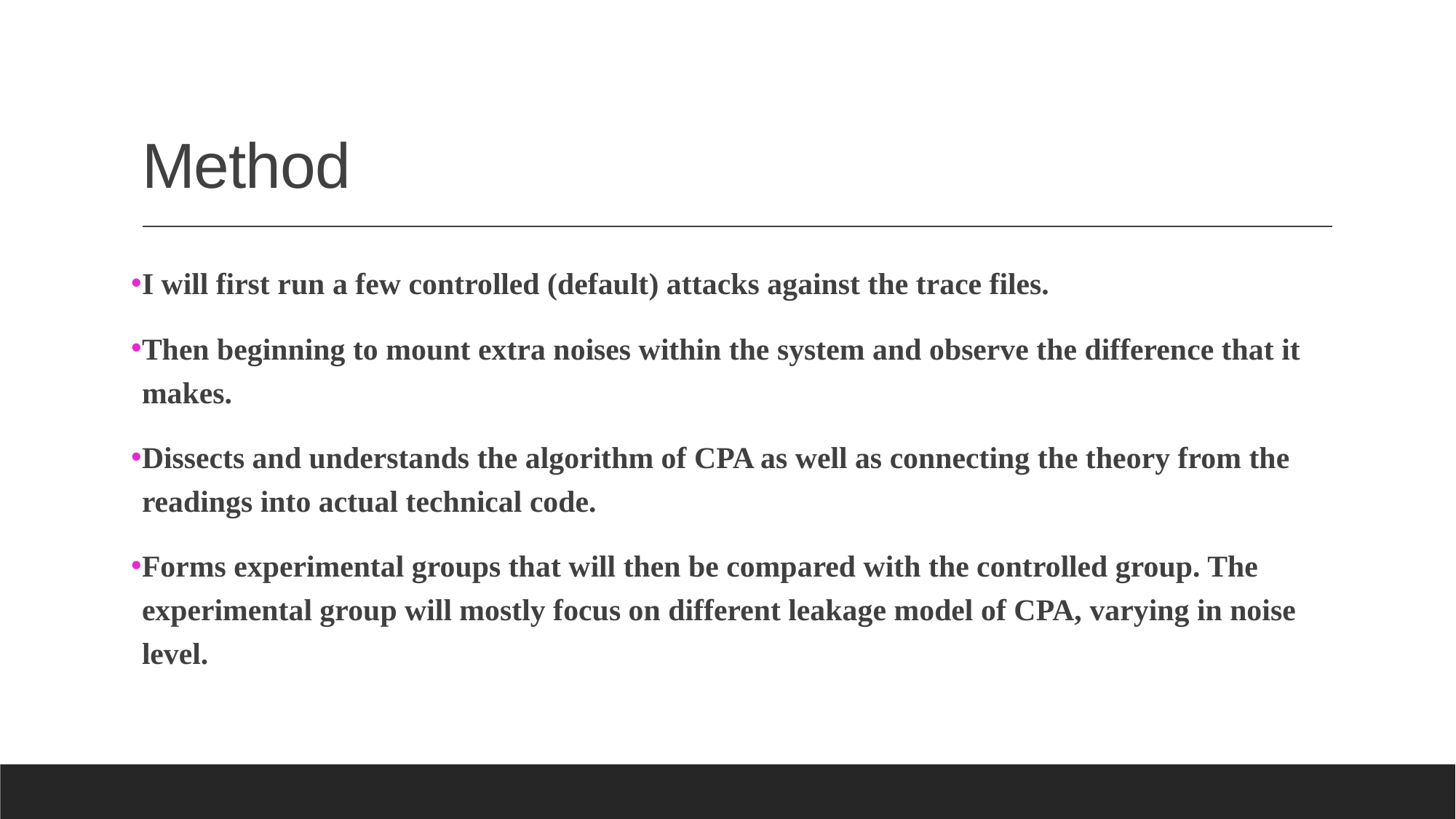

# Method
I will first run a few controlled (default) attacks against the trace files.
Then beginning to mount extra noises within the system and observe the difference that it makes.
Dissects and understands the algorithm of CPA as well as connecting the theory from the readings into actual technical code.
Forms experimental groups that will then be compared with the controlled group. The experimental group will mostly focus on different leakage model of CPA, varying in noise level.